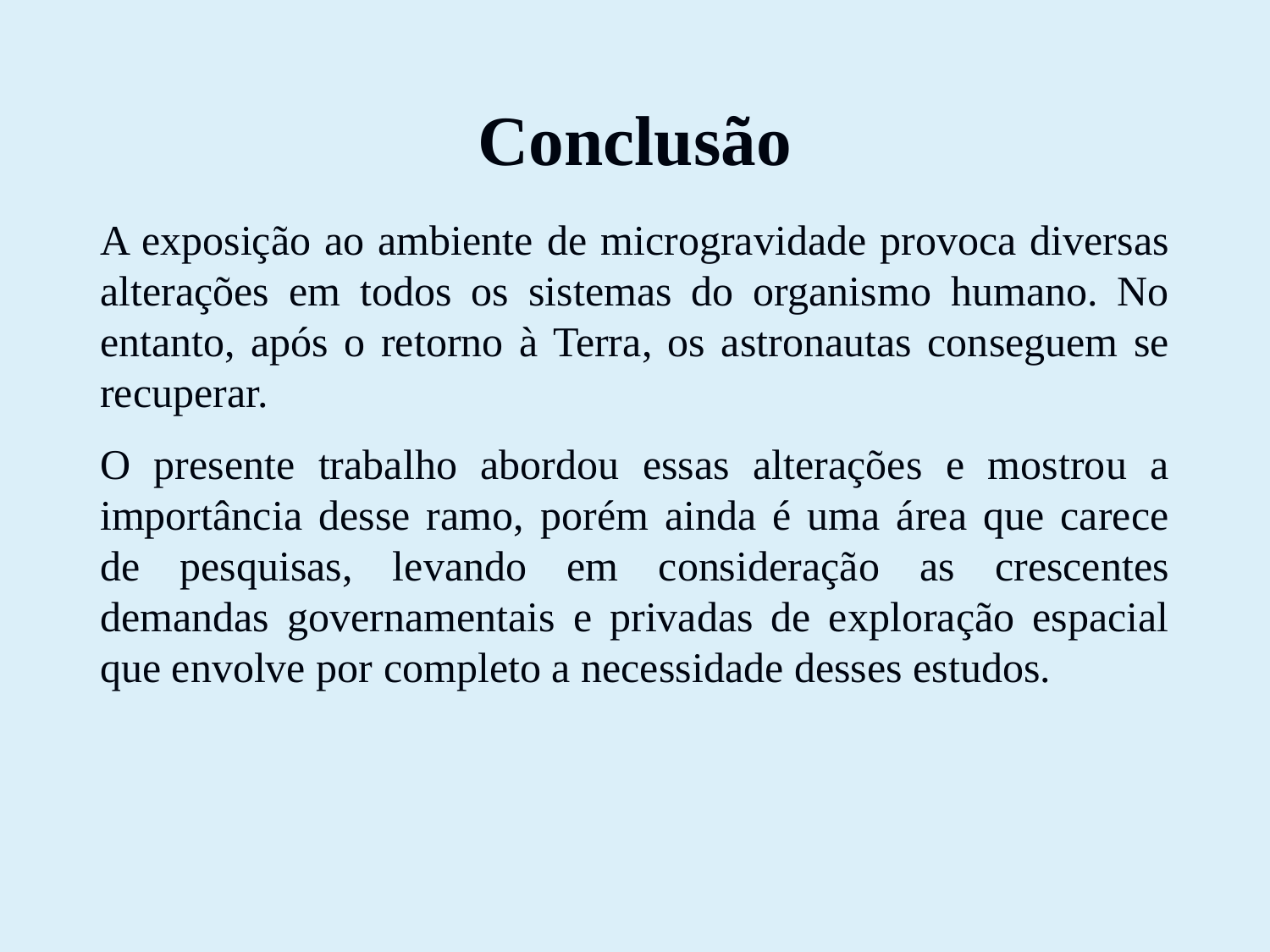

# Conclusão
A exposição ao ambiente de microgravidade provoca diversas alterações em todos os sistemas do organismo humano. No entanto, após o retorno à Terra, os astronautas conseguem se recuperar.
O presente trabalho abordou essas alterações e mostrou a importância desse ramo, porém ainda é uma área que carece de pesquisas, levando em consideração as crescentes demandas governamentais e privadas de exploração espacial que envolve por completo a necessidade desses estudos.